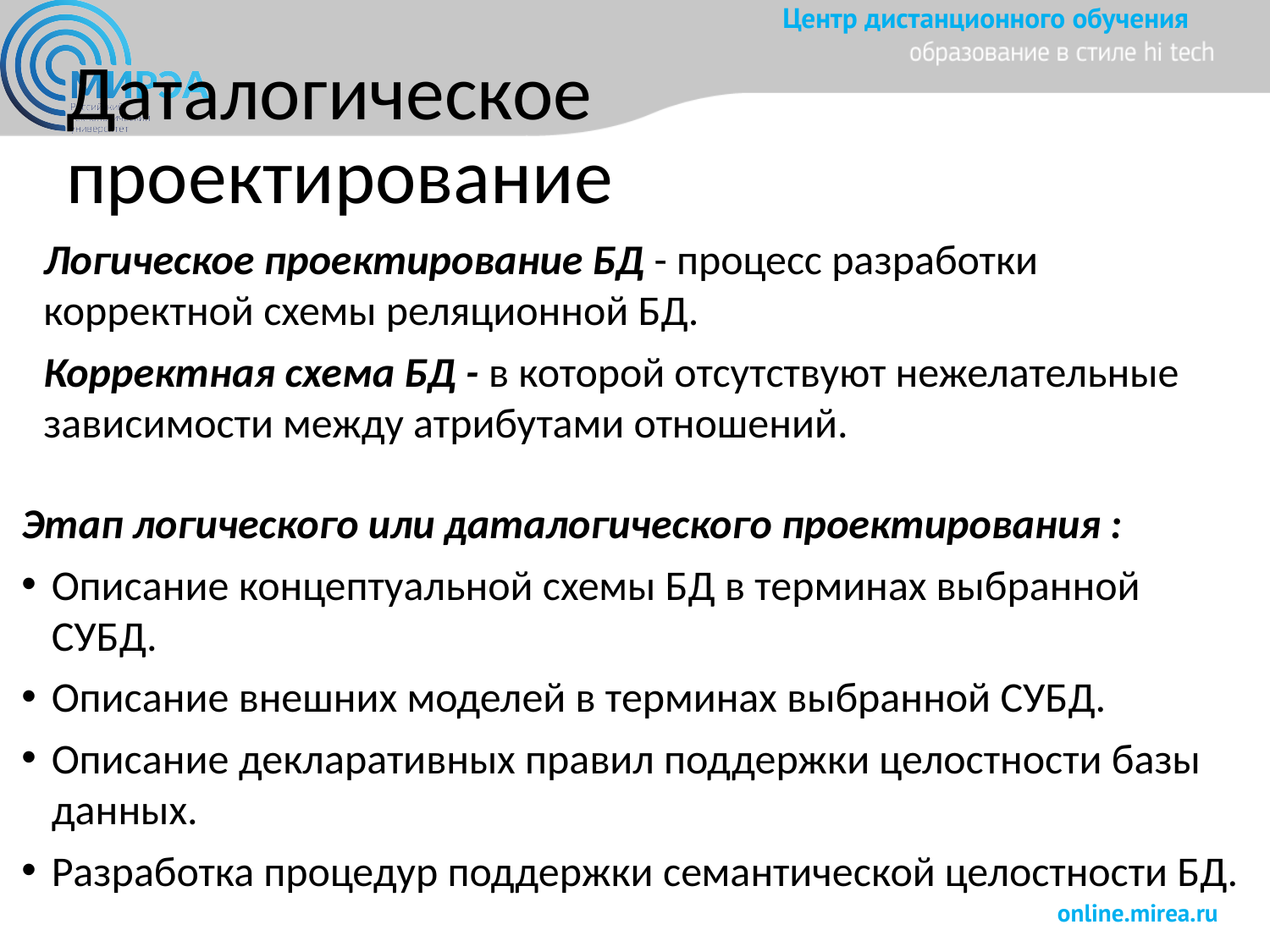

# Даталогическое проектирование
Логическое проектирование БД - процесс разработки корректной схемы реляционной БД.
Корректная схема БД - в которой отсутствуют нежелательные зависимости между атрибутами отношений.
Этап логического или даталогического проектирования :
Описание концептуальной схемы БД в терминах выбранной СУБД.
Описание внешних моделей в терминах выбранной СУБД.
Описание декларативных правил поддержки целостности базы данных.
Разработка процедур поддержки семантической целостности БД.